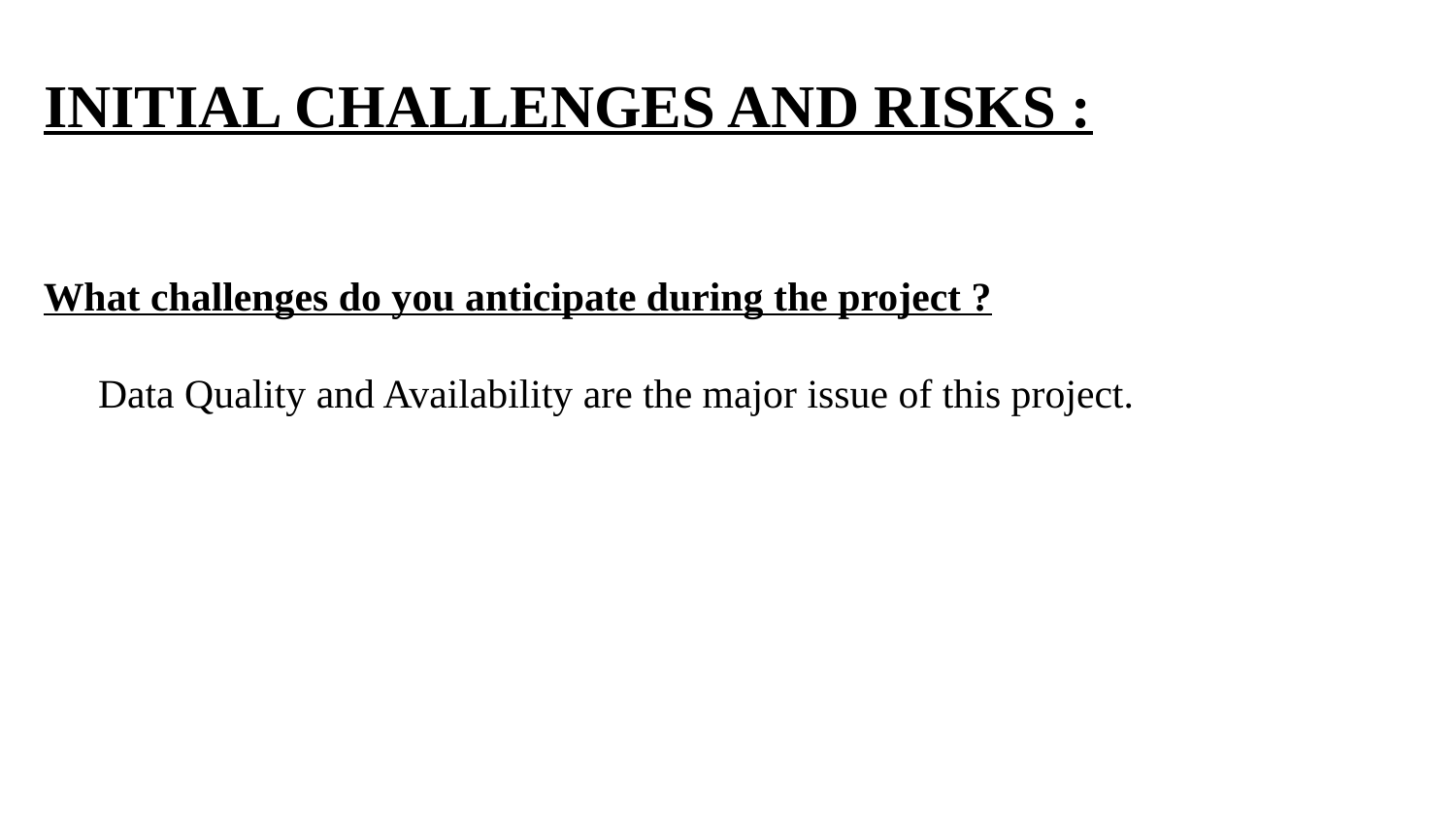

# INITIAL CHALLENGES AND RISKS :
What challenges do you anticipate during the project ?

Data Quality and Availability are the major issue of this project.